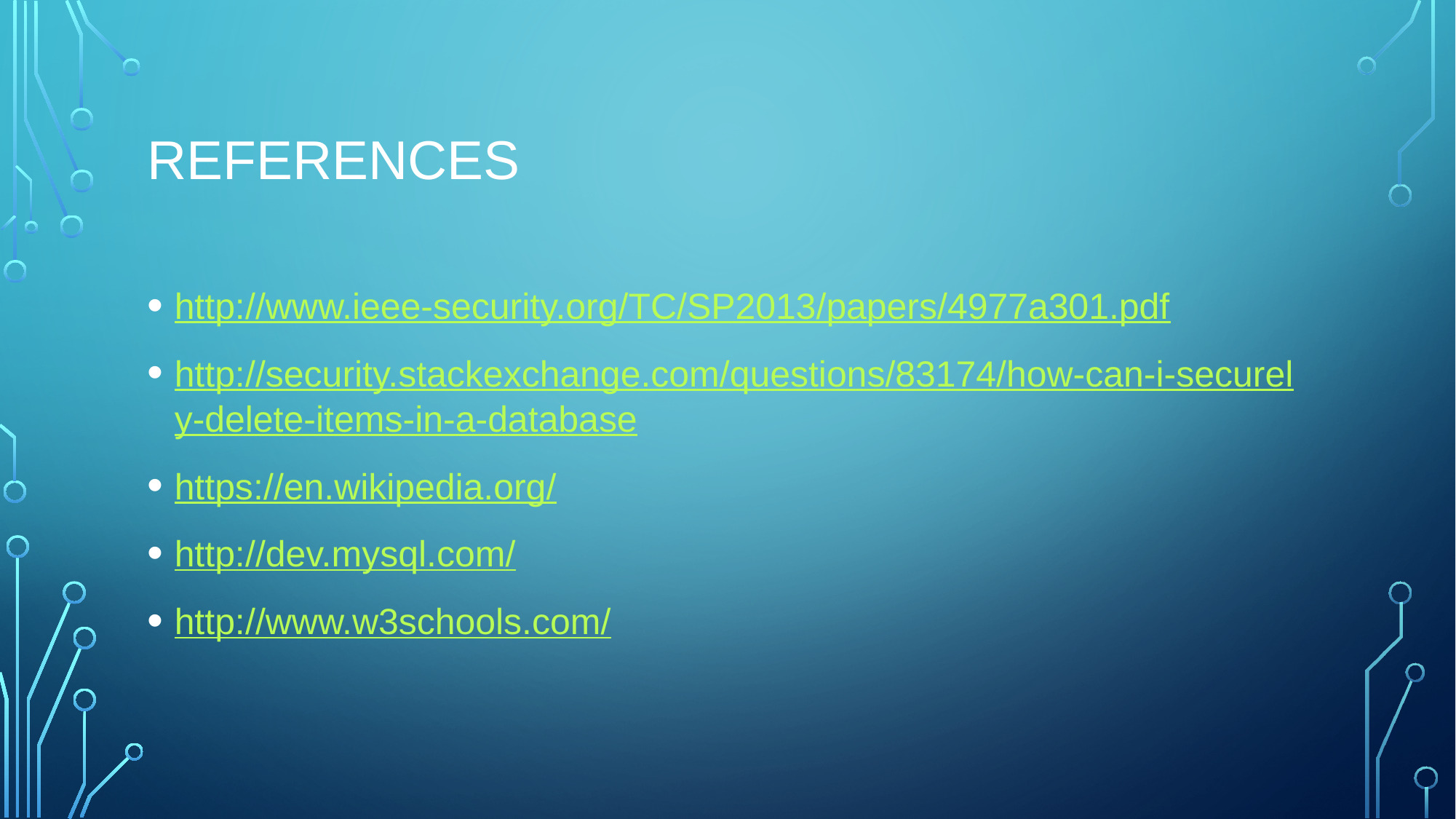

# references
http://www.ieee-security.org/TC/SP2013/papers/4977a301.pdf
http://security.stackexchange.com/questions/83174/how-can-i-securely-delete-items-in-a-database
https://en.wikipedia.org/
http://dev.mysql.com/
http://www.w3schools.com/